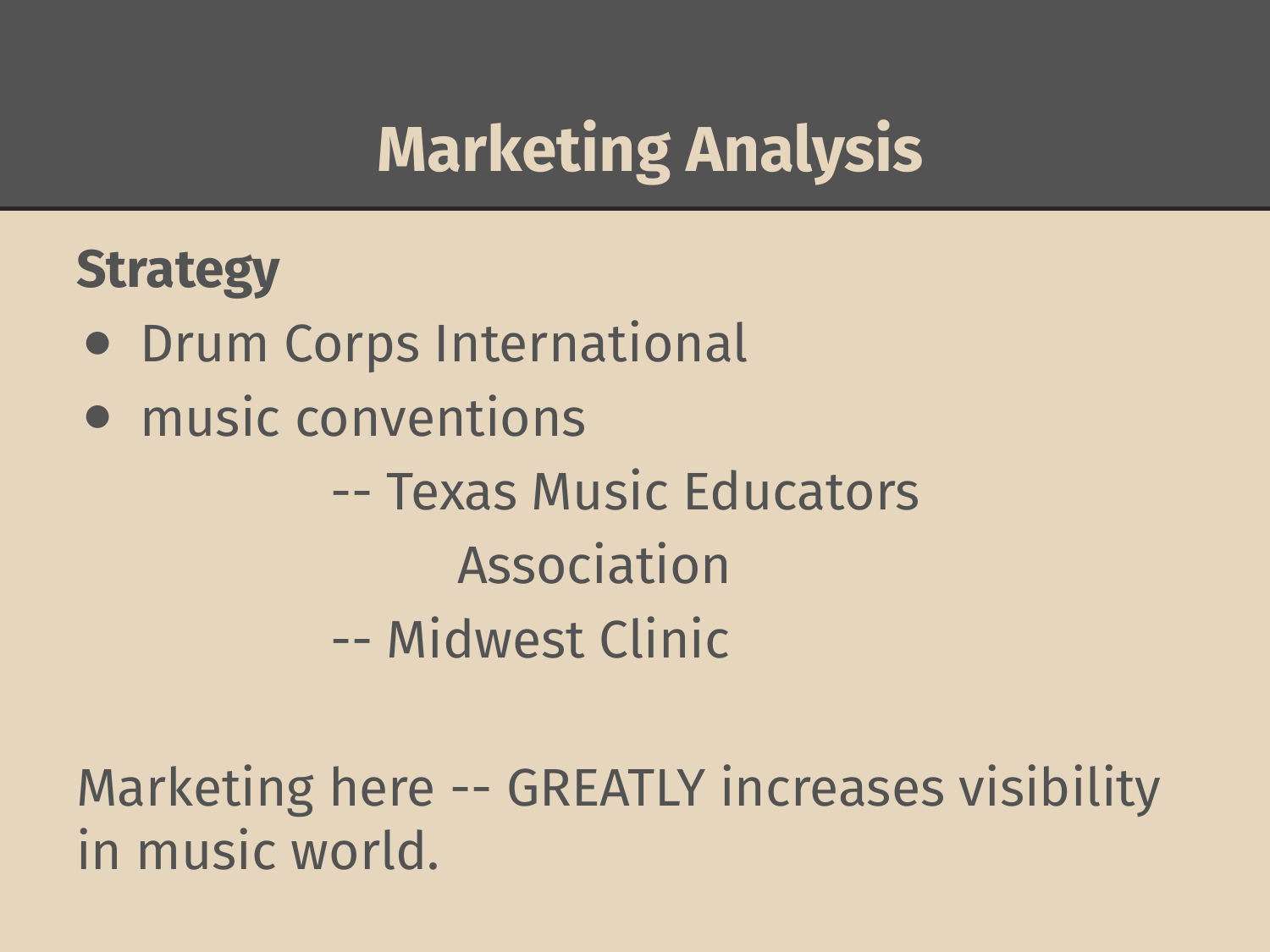

# Marketing Analysis
Strategy
Drum Corps International
music conventions
		-- Texas Music Educators
			Association
		-- Midwest Clinic

Marketing here -- GREATLY increases visibility in music world.